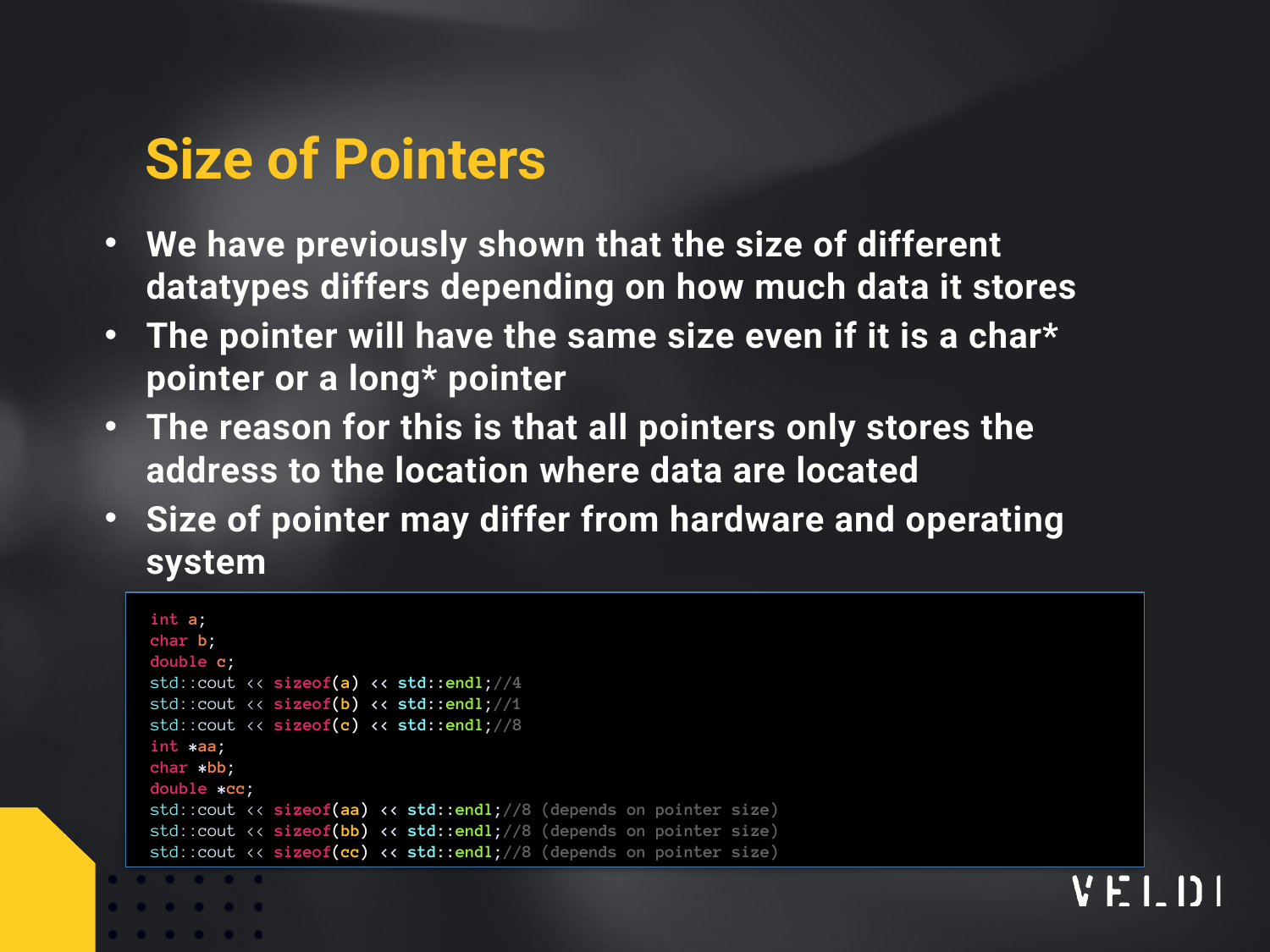

Size of Pointers
We have previously shown that the size of different datatypes differs depending on how much data it stores
The pointer will have the same size even if it is a char* pointer or a long* pointer
The reason for this is that all pointers only stores the address to the location where data are located
Size of pointer may differ from hardware and operating system

int a;
char b;
double c;
std::cout << sizeof(a) << std::endl;//4
std::cout << sizeof(b) << std::endl;//1
std::cout << sizeof(c) << std::endl;//8
int *aa;
char *bb;
double *cc;
std::cout << sizeof(aa) << std::endl;//8 (depends on pointer size)
std::cout << sizeof(bb) << std::endl;//8 (depends on pointer size)
std::cout << sizeof(cc) << std::endl;//8 (depends on pointer size)